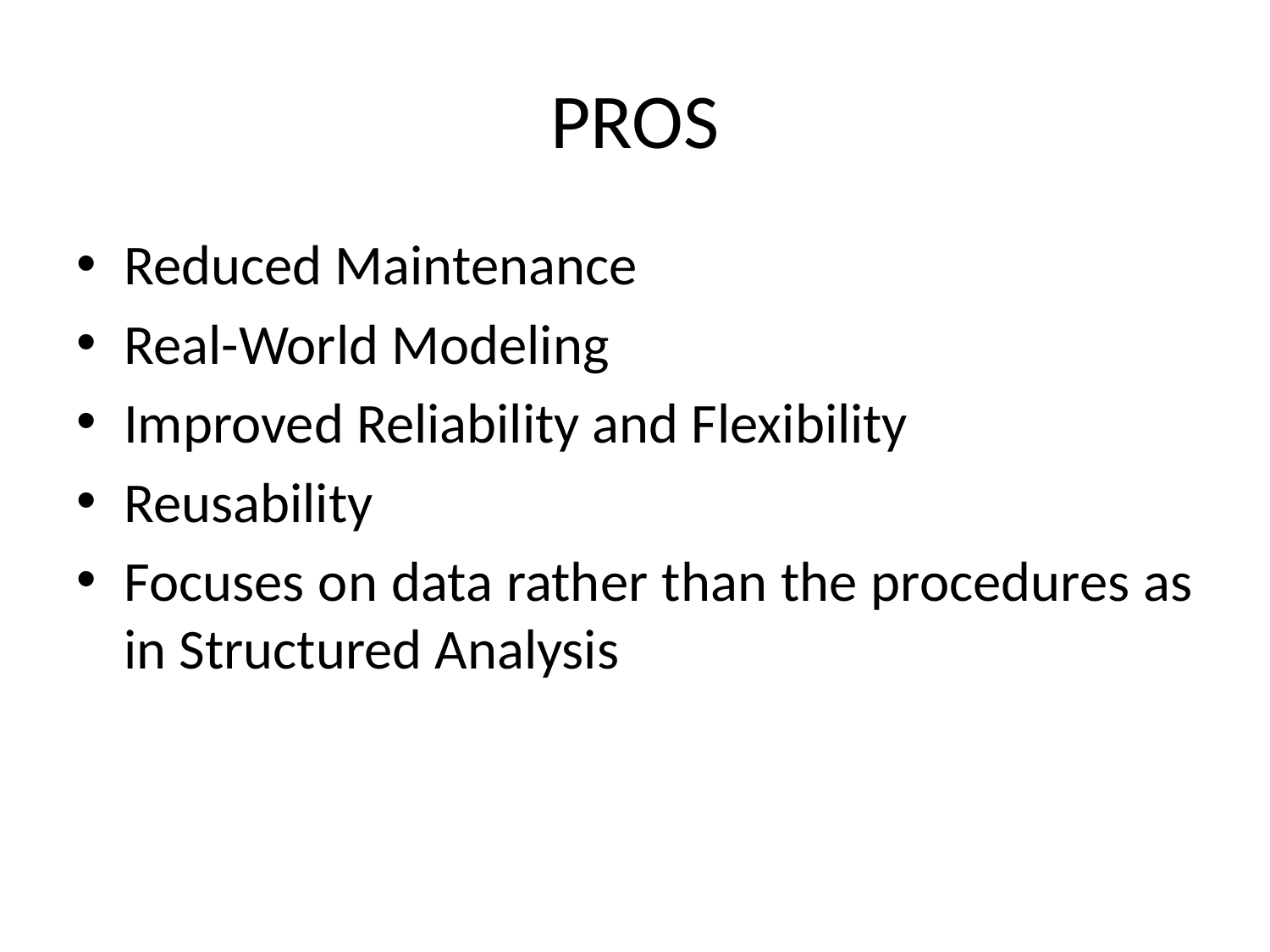

# PROS
Reduced Maintenance
Real-World Modeling
Improved Reliability and Flexibility
Reusability
Focuses on data rather than the procedures as in Structured Analysis